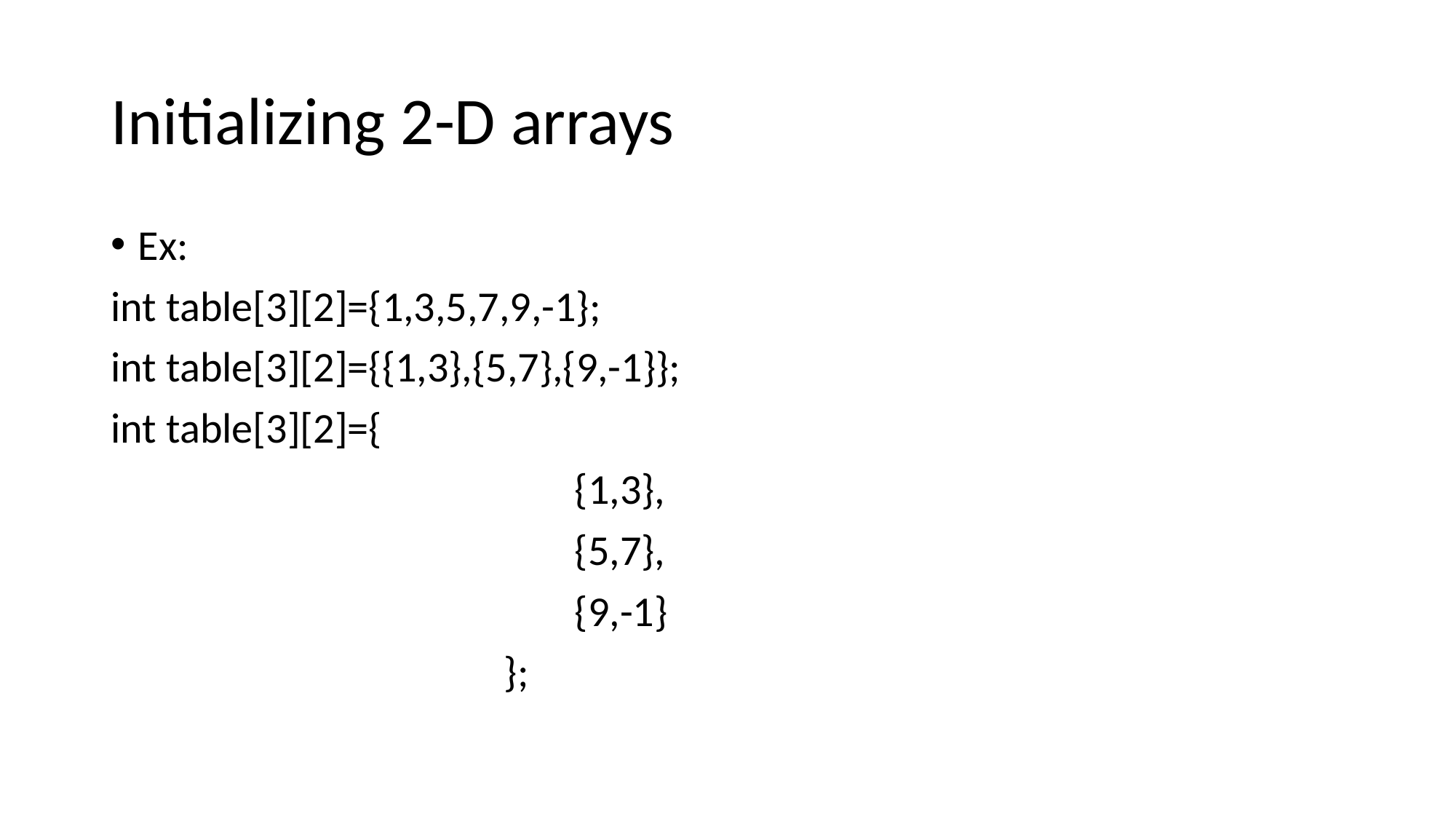

# Initializing 2-D arrays
Ex:
int table[3][2]={1,3,5,7,9,-1};
int table[3][2]={{1,3},{5,7},{9,-1}};
int table[3][2]={
					{1,3},
					{5,7},
					{9,-1}
				    };